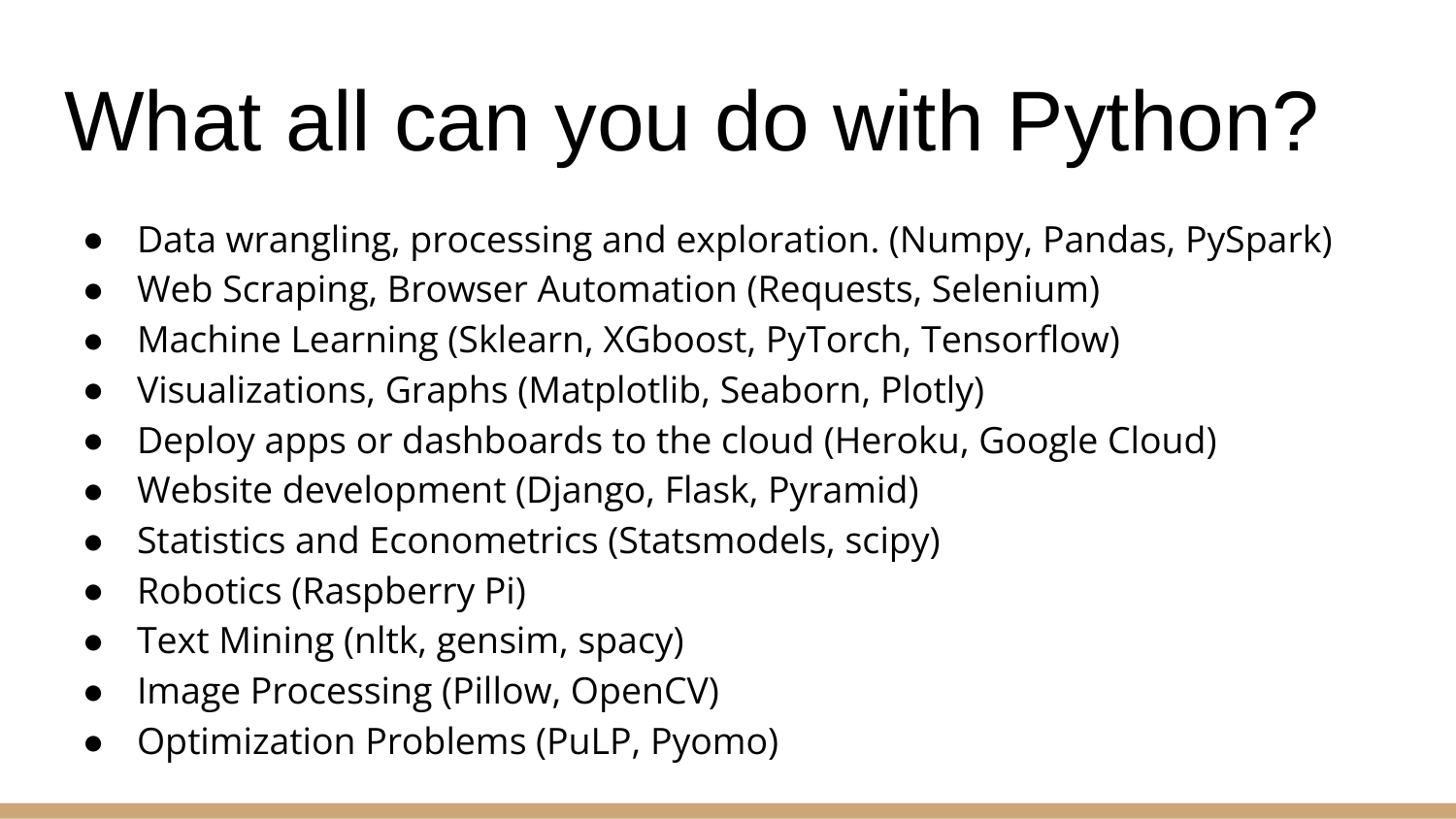

# What all can you do with Python?
Data wrangling, processing and exploration. (Numpy, Pandas, PySpark)
Web Scraping, Browser Automation (Requests, Selenium)
Machine Learning (Sklearn, XGboost, PyTorch, Tensorflow)
Visualizations, Graphs (Matplotlib, Seaborn, Plotly)
Deploy apps or dashboards to the cloud (Heroku, Google Cloud)
Website development (Django, Flask, Pyramid)
Statistics and Econometrics (Statsmodels, scipy)
Robotics (Raspberry Pi)
Text Mining (nltk, gensim, spacy)
Image Processing (Pillow, OpenCV)
Optimization Problems (PuLP, Pyomo)